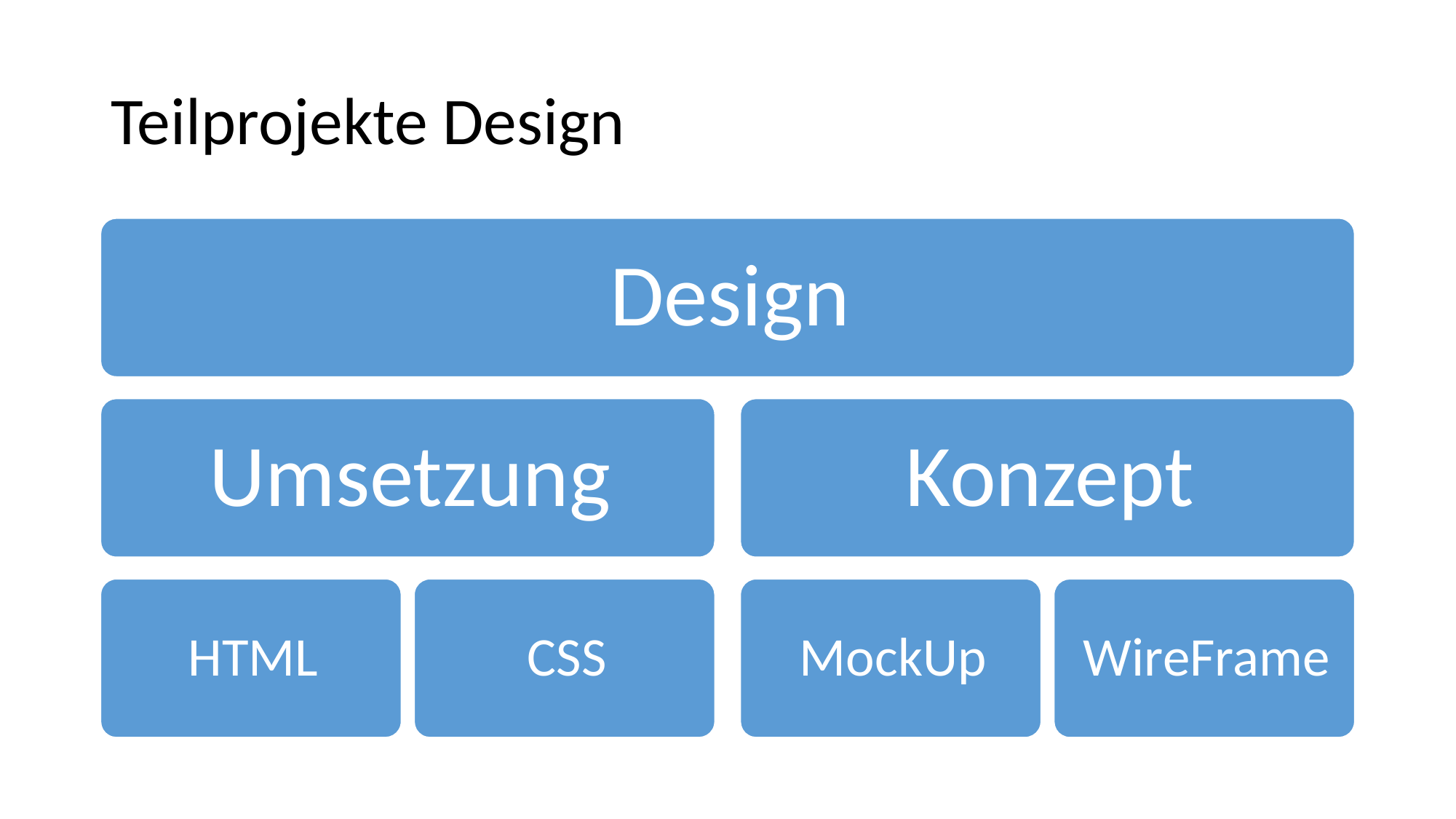

# Teilprojekte Design
Design
Umsetzung
HTML
CSS
Konzept
MockUp
WireFrame